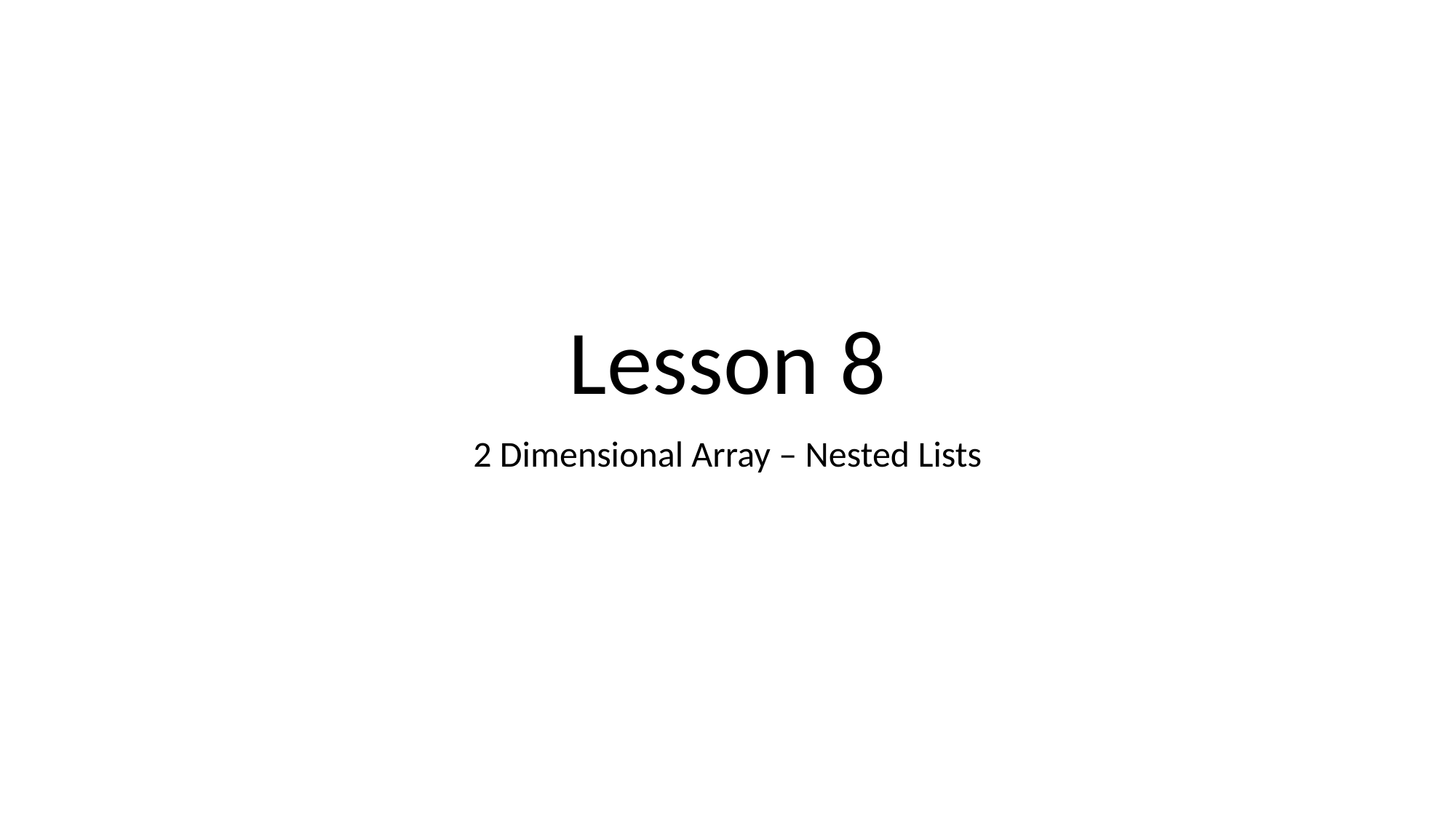

# Lesson 8
2 Dimensional Array – Nested Lists